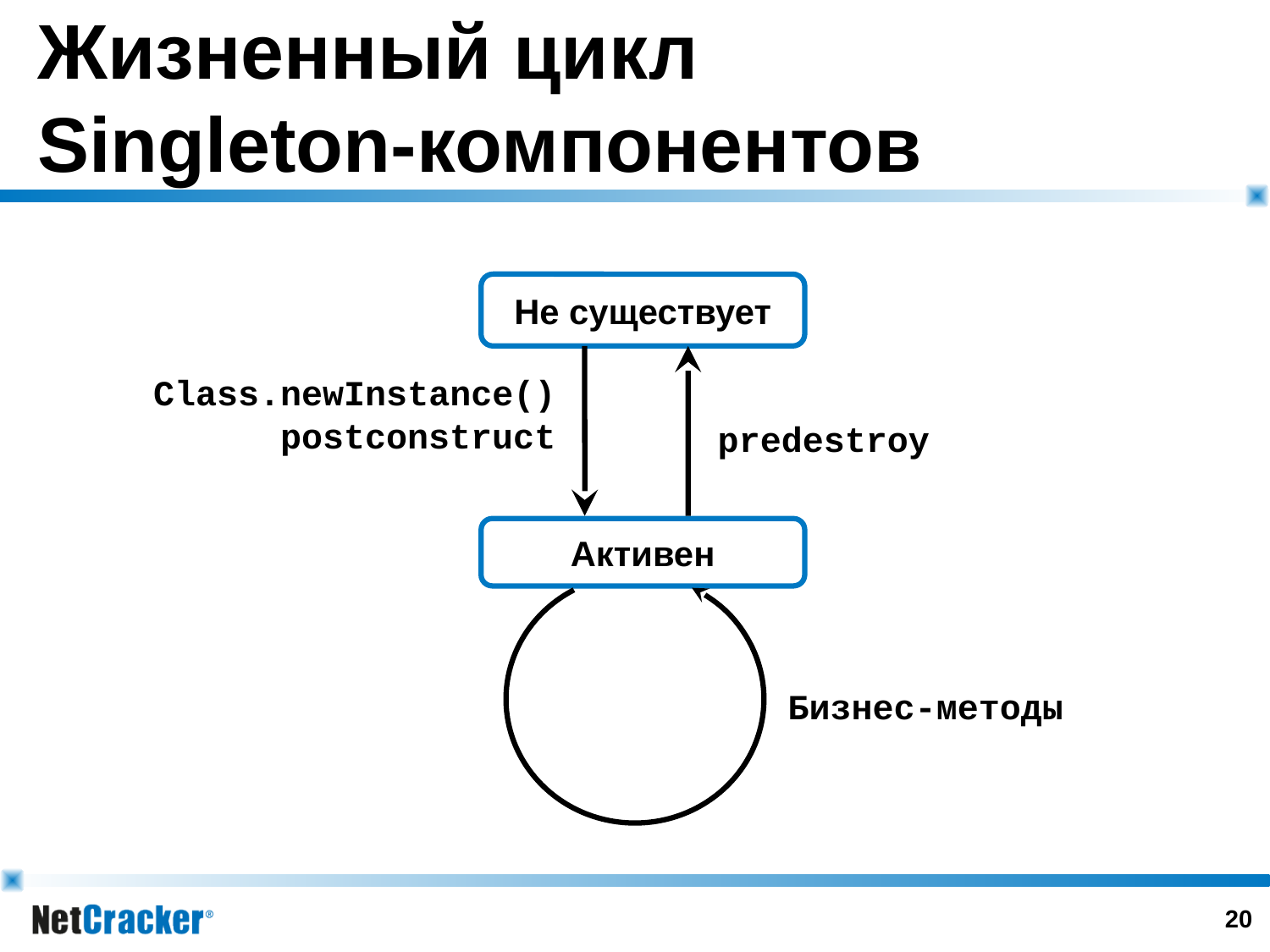

# Жизненный цикл Singleton-компонентов
Не существует

Class.newInstance()
postconstruct
predestroy
Активен

Бизнес-методы
20